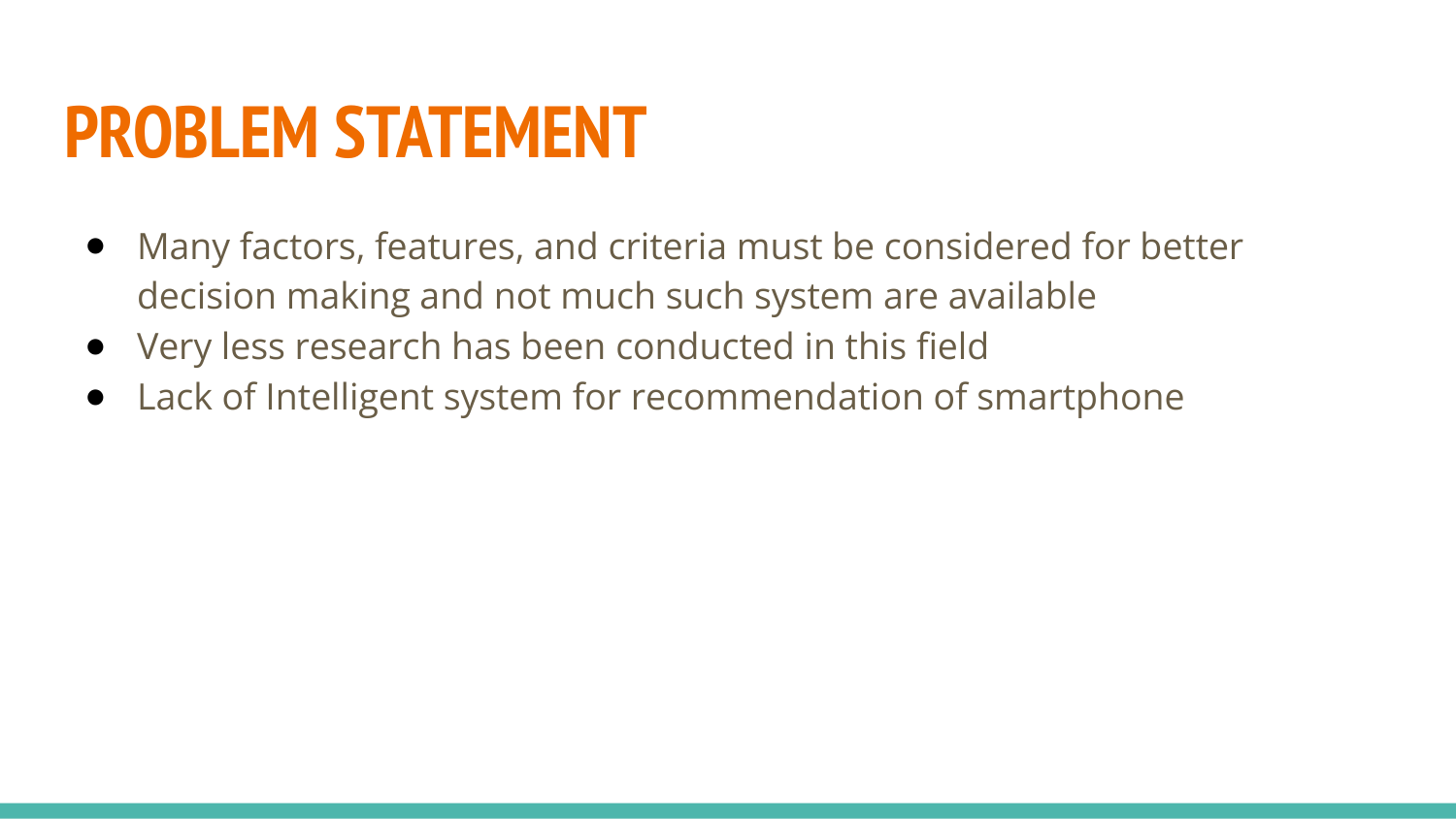

# PROBLEM STATEMENT
Many factors, features, and criteria must be considered for better decision making and not much such system are available
Very less research has been conducted in this field
Lack of Intelligent system for recommendation of smartphone